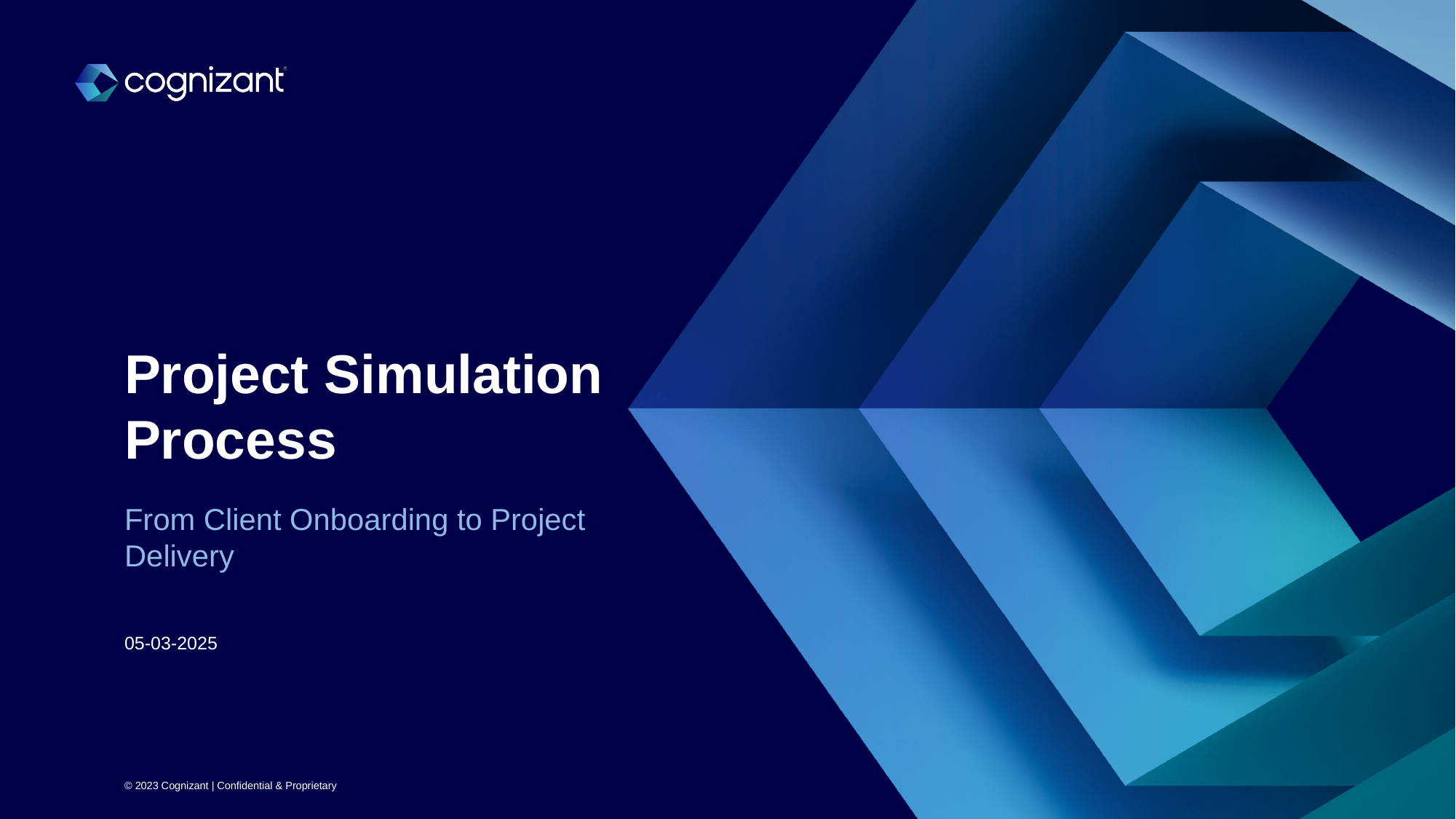

# Project Simulation Process
From Client Onboarding to Project Delivery
05-03-2025
© 2023 Cognizant | Confidential & Proprietary